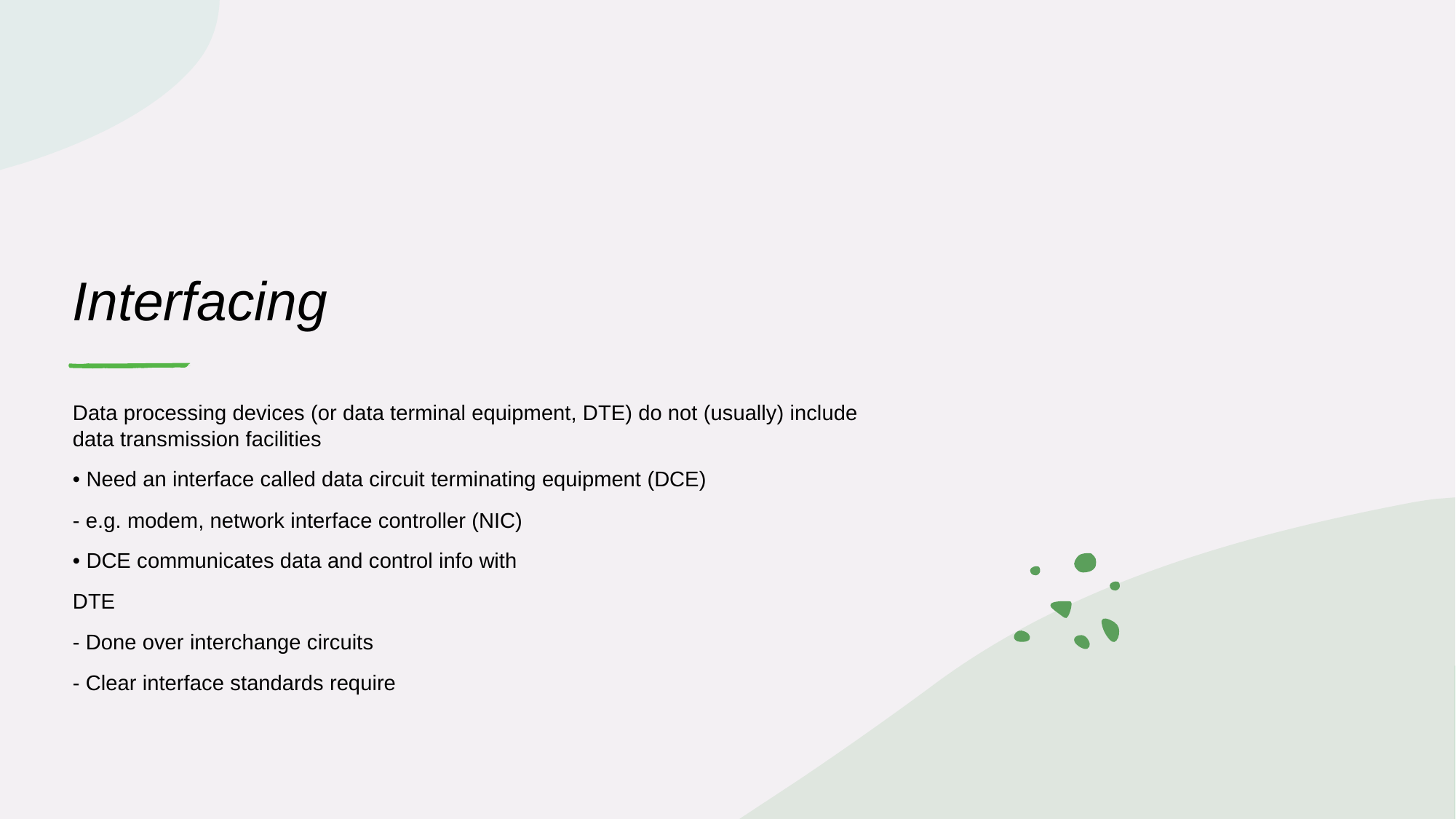

# Interfacing

Data processing devices (or data terminal equipment, DTE) do not (usually) include data transmission facilities
• Need an interface called data circuit terminating equipment (DCE)
- e.g. modem, network interface controller (NIC)
• DCE communicates data and control info with
DTE
- Done over interchange circuits
- Clear interface standards require